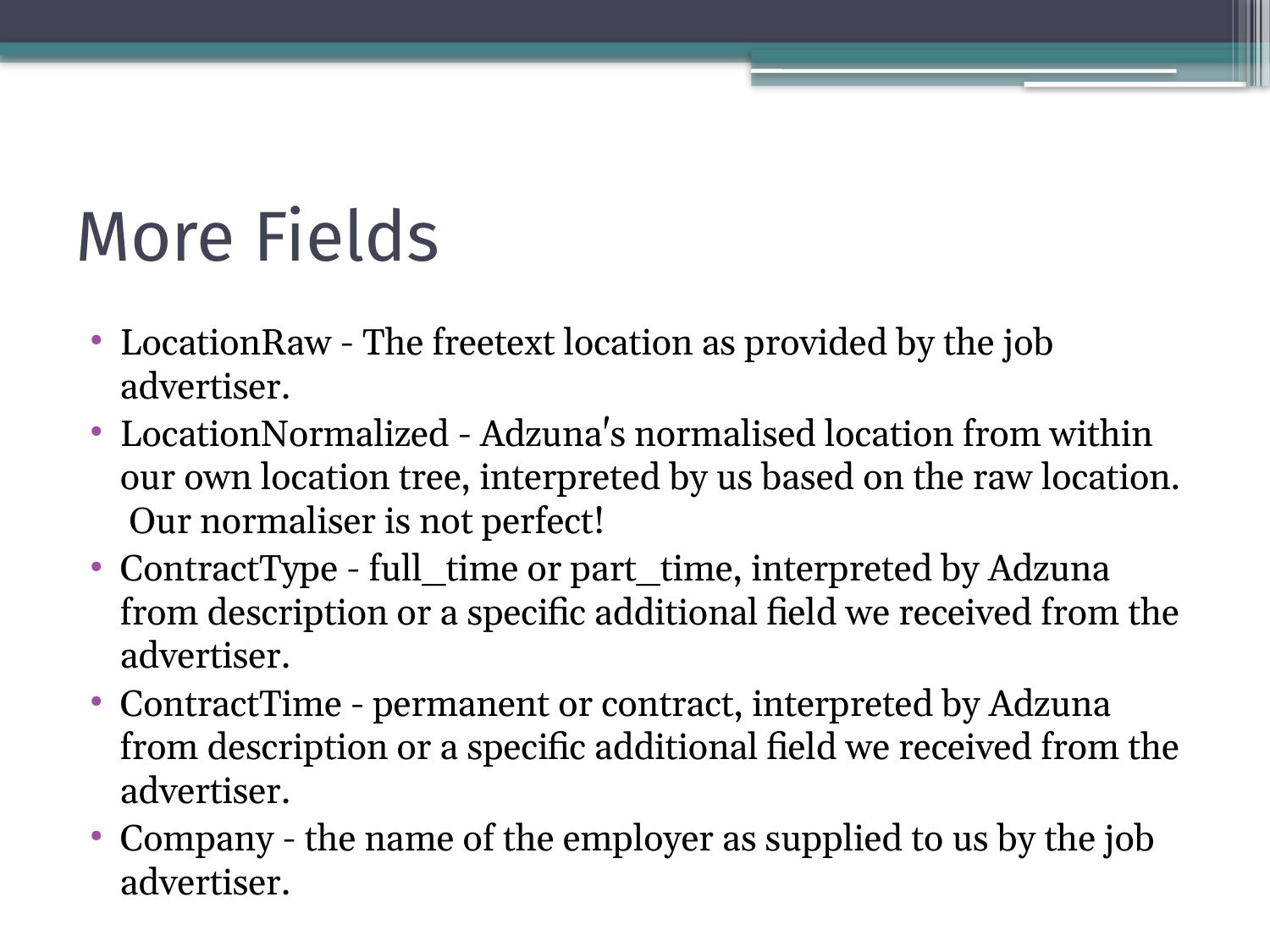

# More Fields
LocationRaw - The freetext location as provided by the job advertiser.
LocationNormalized - Adzuna's normalised location from within our own location tree, interpreted by us based on the raw location.  Our normaliser is not perfect!
ContractType - full_time or part_time, interpreted by Adzuna from description or a specific additional field we received from the advertiser.
ContractTime - permanent or contract, interpreted by Adzuna from description or a specific additional field we received from the advertiser.
Company - the name of the employer as supplied to us by the job advertiser.